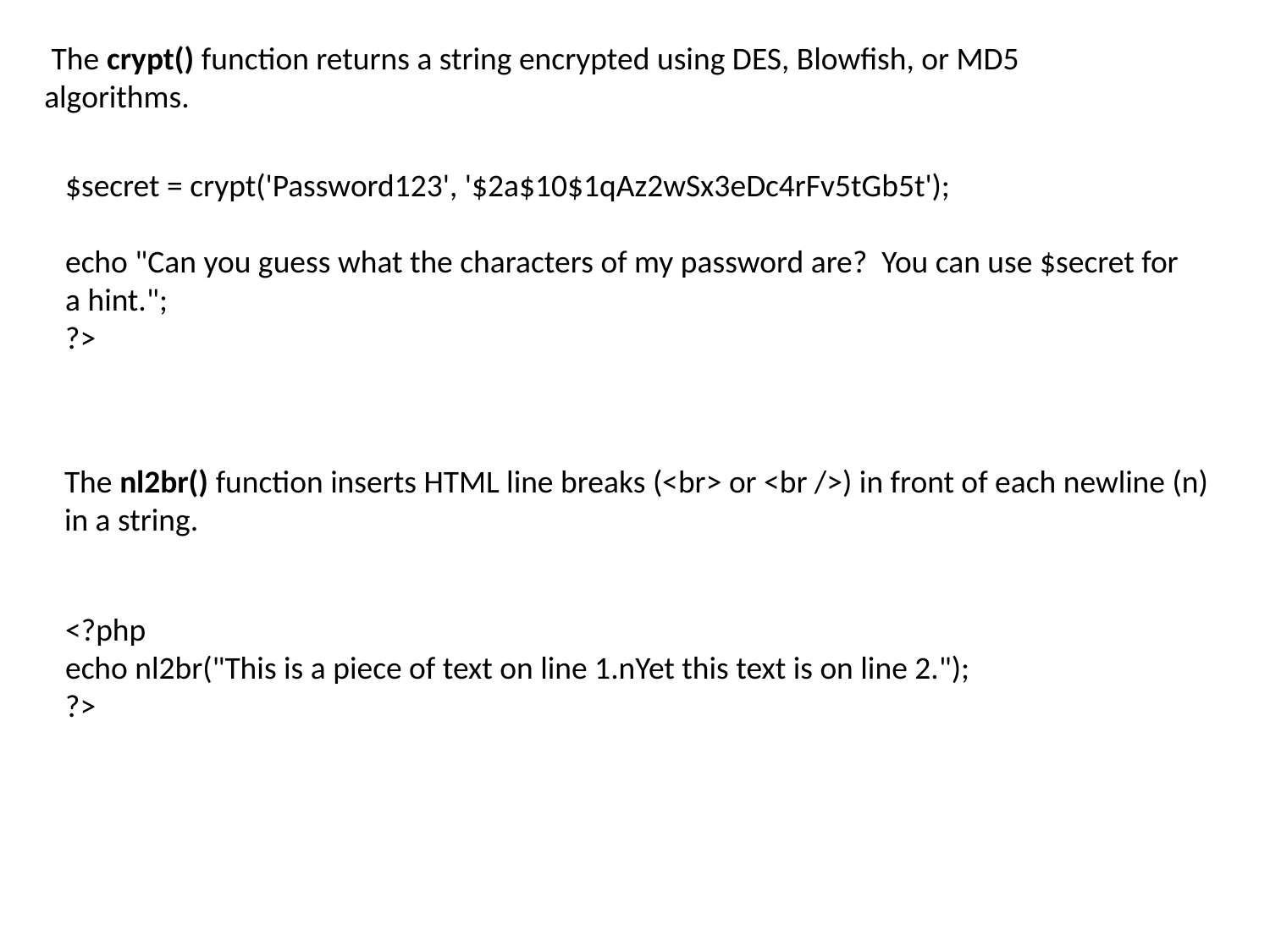

The crypt() function returns a string encrypted using DES, Blowfish, or MD5 algorithms.
$secret = crypt('Password123', '$2a$10$1qAz2wSx3eDc4rFv5tGb5t');

echo "Can you guess what the characters of my password are?  You can use $secret for a hint.";
?>
The nl2br() function inserts HTML line breaks (<br> or <br />) in front of each newline (n) in a string.
<?php
echo nl2br("This is a piece of text on line 1.nYet this text is on line 2.");
?>